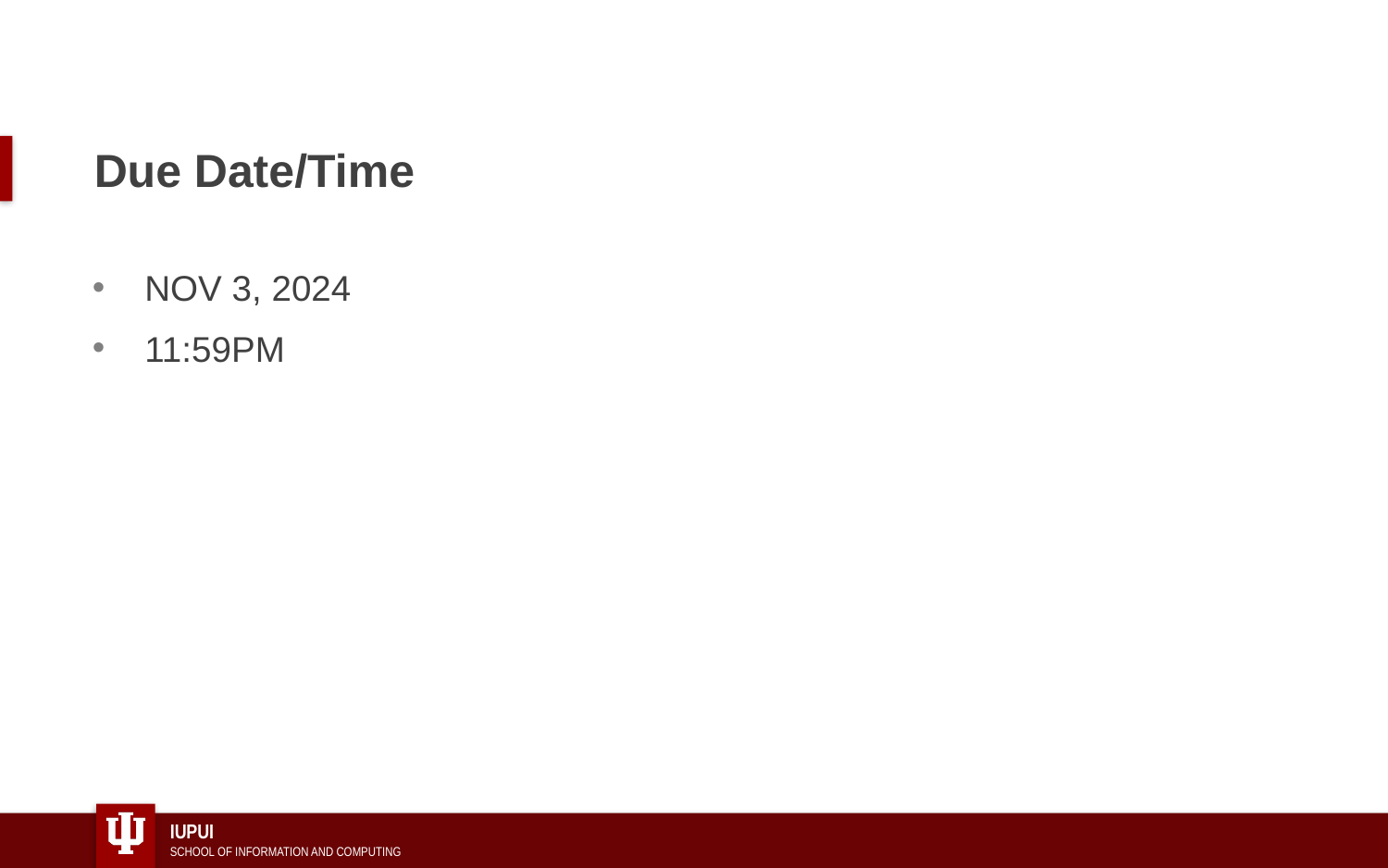

# Due Date/Time
NOV 3, 2024
11:59PM